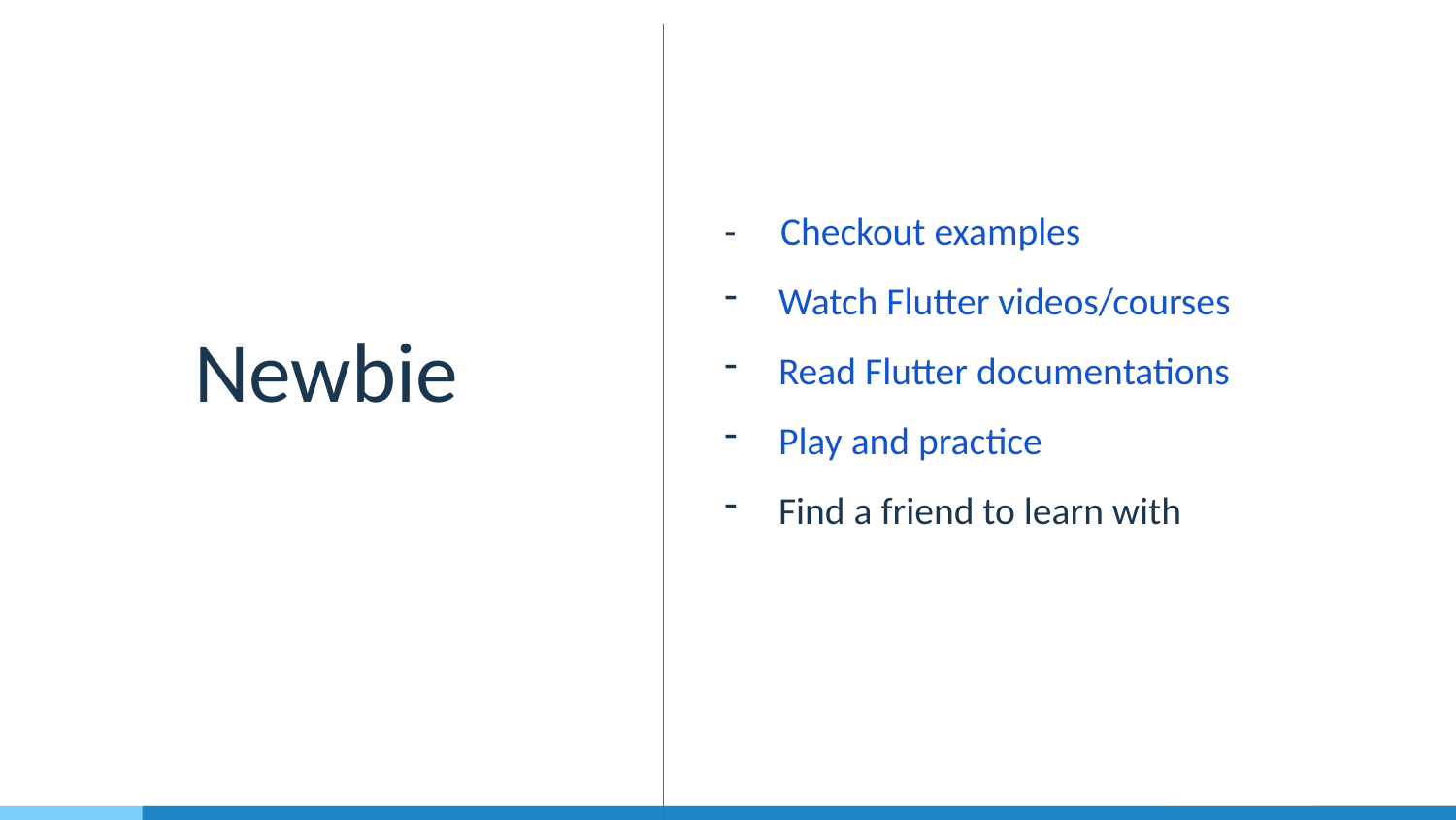

-	Checkout examples
Watch Flutter videos/courses
Read Flutter documentations
Play and practice
Find a friend to learn with
Newbie